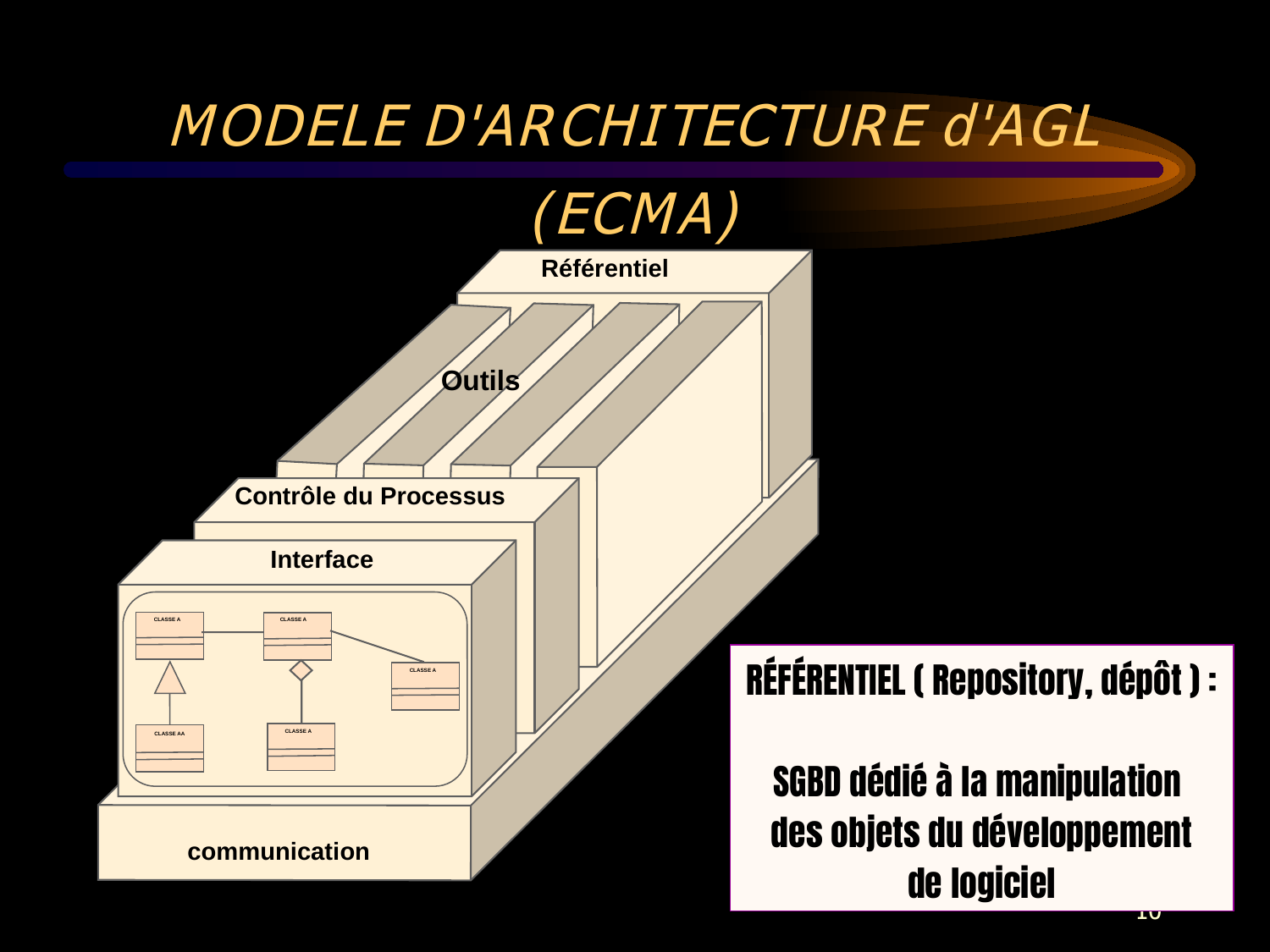

# MODELE D'ARCHITECTURE d'AGL (ECMA)
Référentiel

Outils

Contrôle du Processus

Interface

CLASSE A
CLASSE A

CLASSE A

CLASSE A
CLASSE AA

communication
RÉFÉRENTIEL ( Repository, dépôt ) :
SGBD dédié à la manipulation
des objets du développement
de logiciel
10